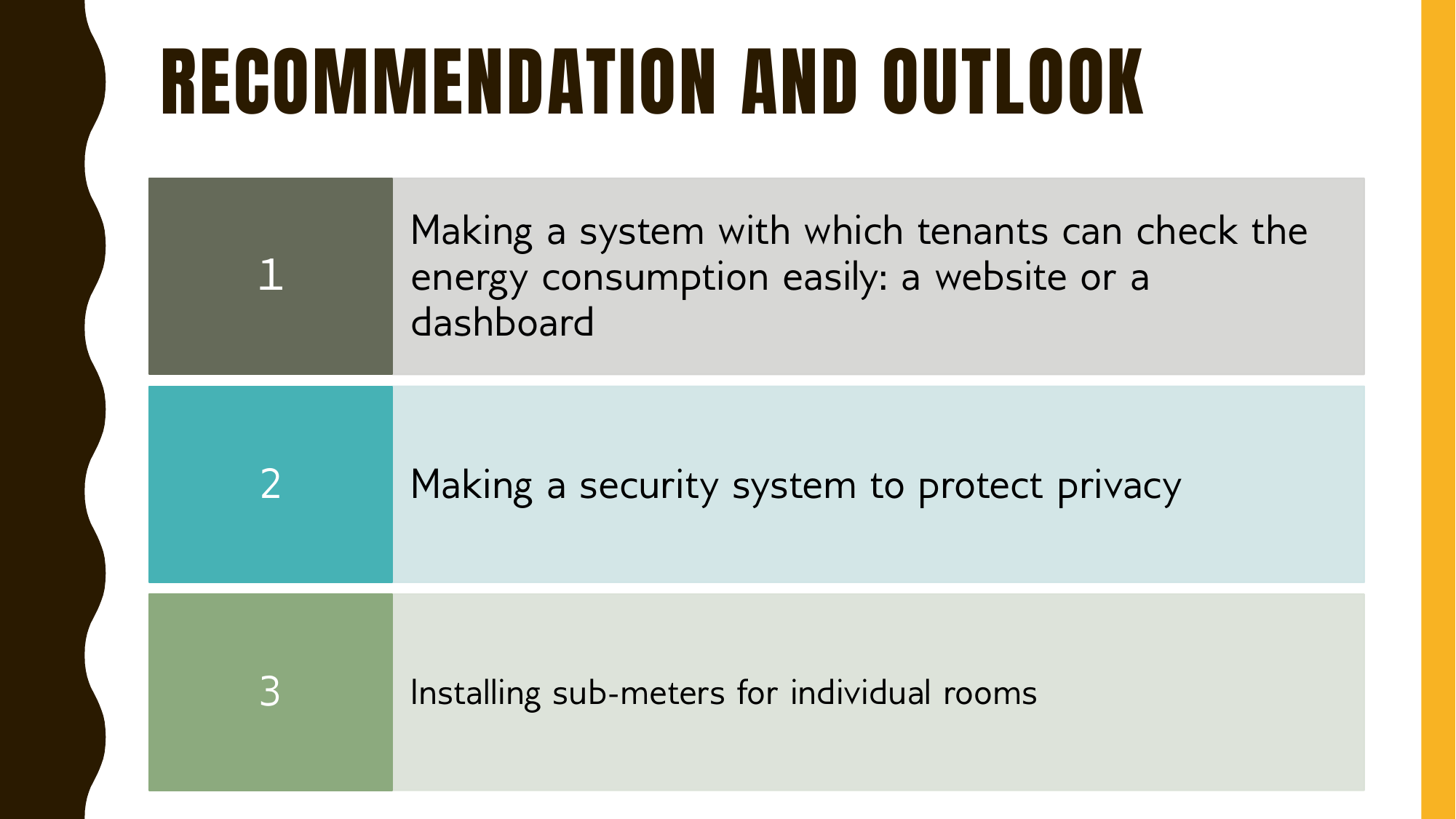

# Recommendation and Outlook
Making a system with which tenants can check the energy consumption easily: a website or a dashboard
１
Making a security system to protect privacy
2
Installing sub-meters for individual rooms
3